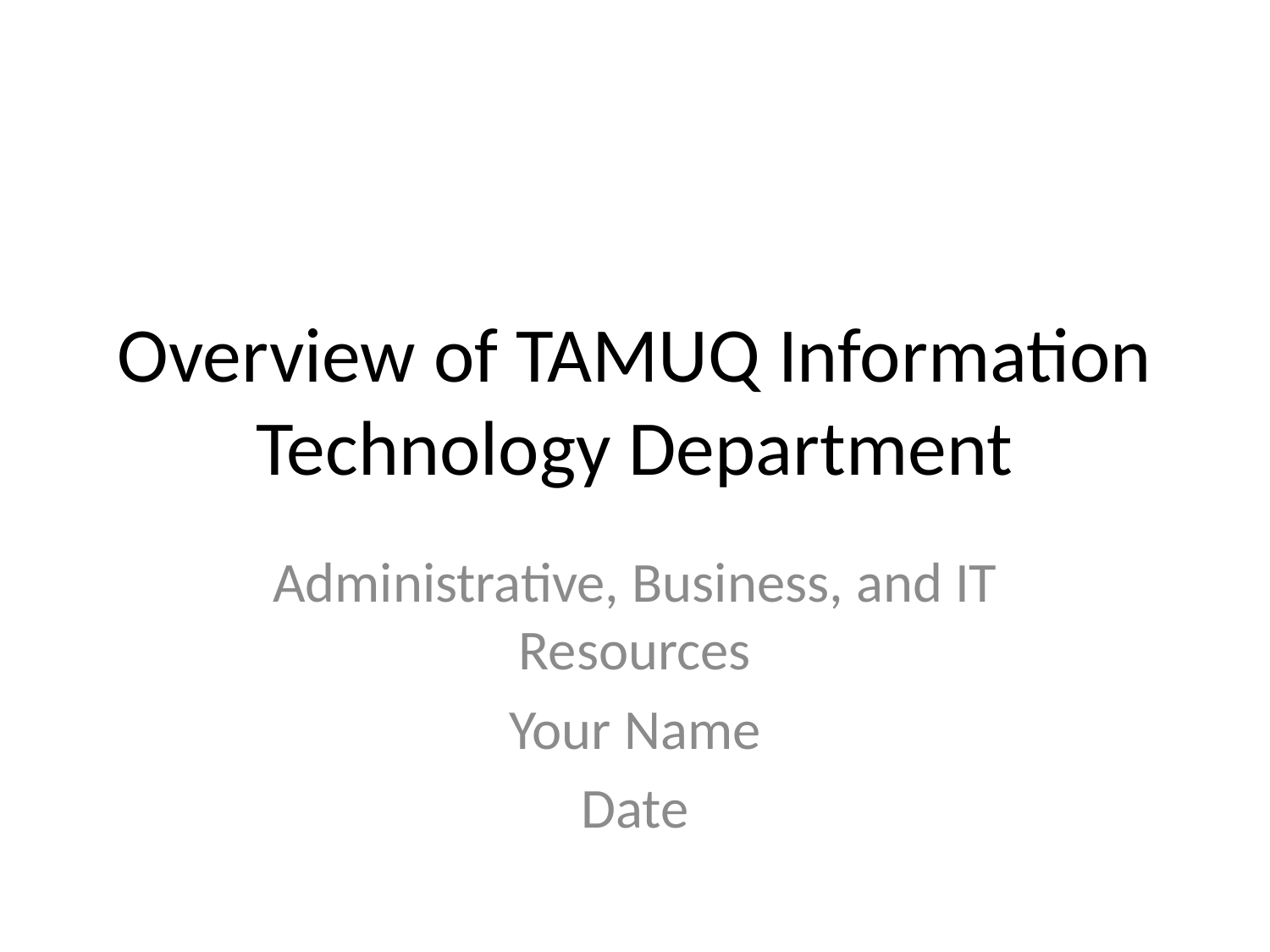

# Overview of TAMUQ Information Technology Department
Administrative, Business, and IT Resources
Your Name
Date